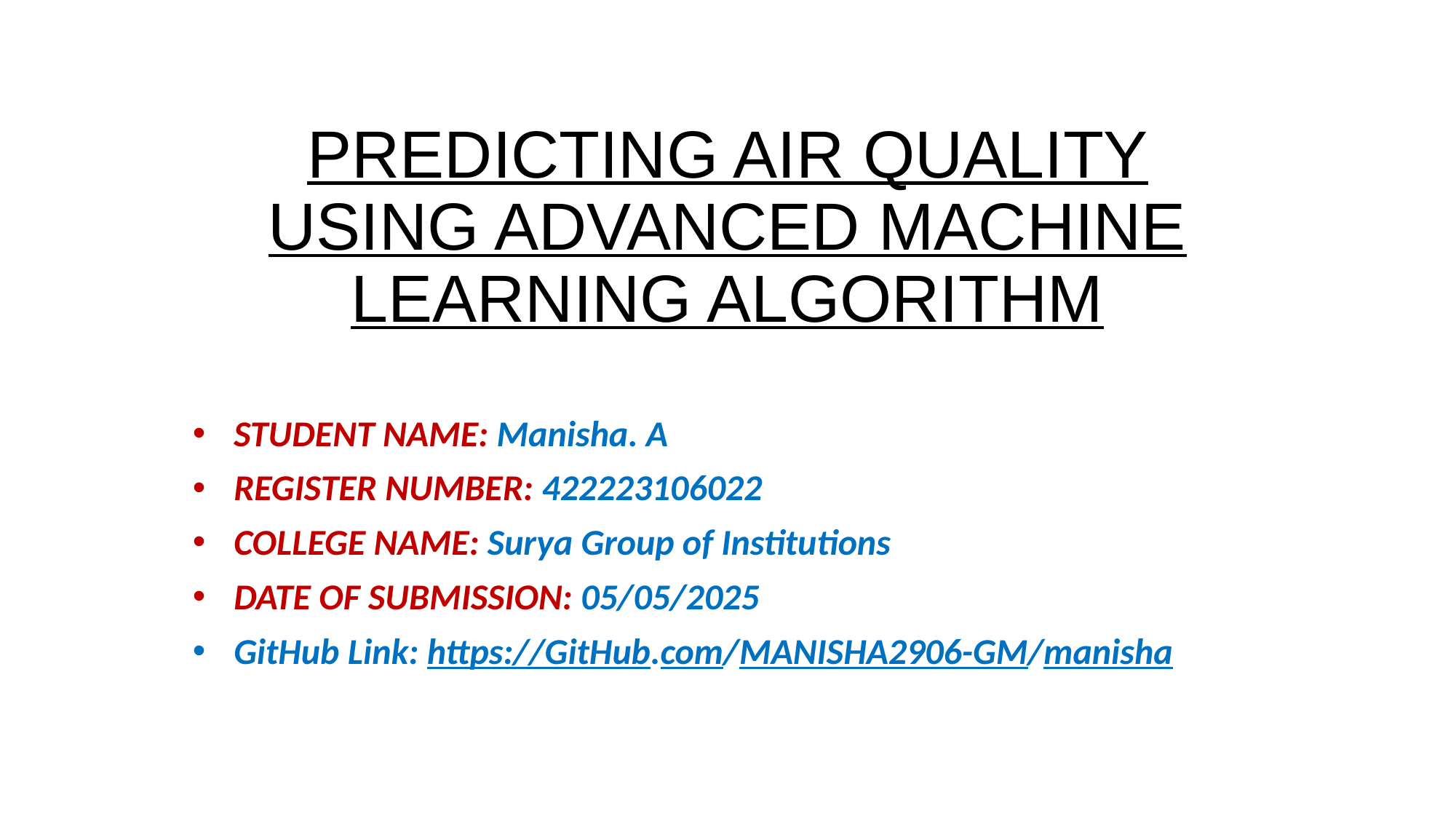

# PREDICTING AIR QUALITY USING ADVANCED MACHINE LEARNING ALGORITHM
STUDENT NAME: Manisha. A
REGISTER NUMBER: 422223106022
COLLEGE NAME: Surya Group of Institutions
DATE OF SUBMISSION: 05/05/2025
GitHub Link: https://GitHub.com/MANISHA2906-GM/manisha